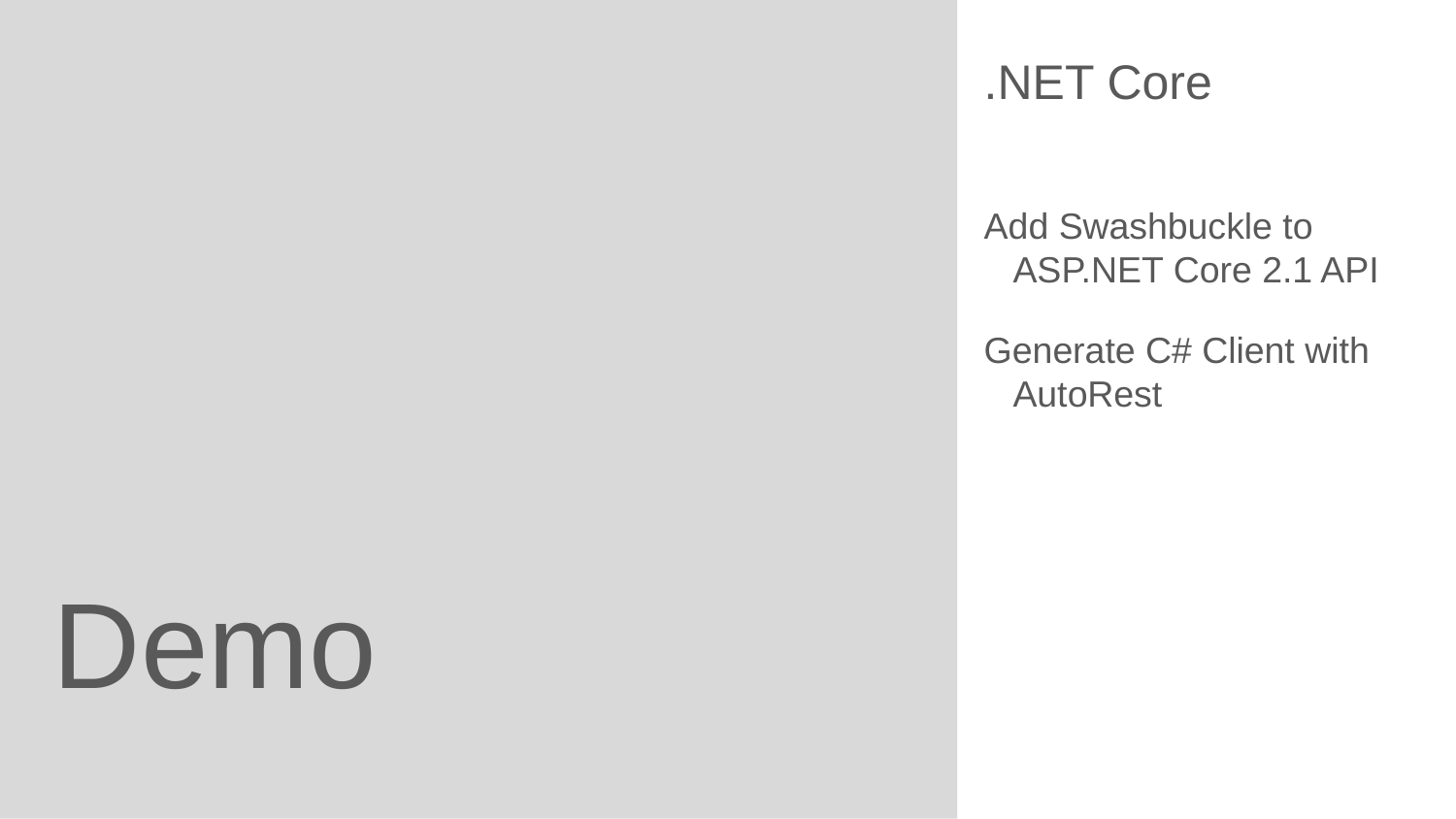

.NET Core

Add Swashbuckle to ASP.NET Core 2.1 API
Generate C# Client with AutoRest